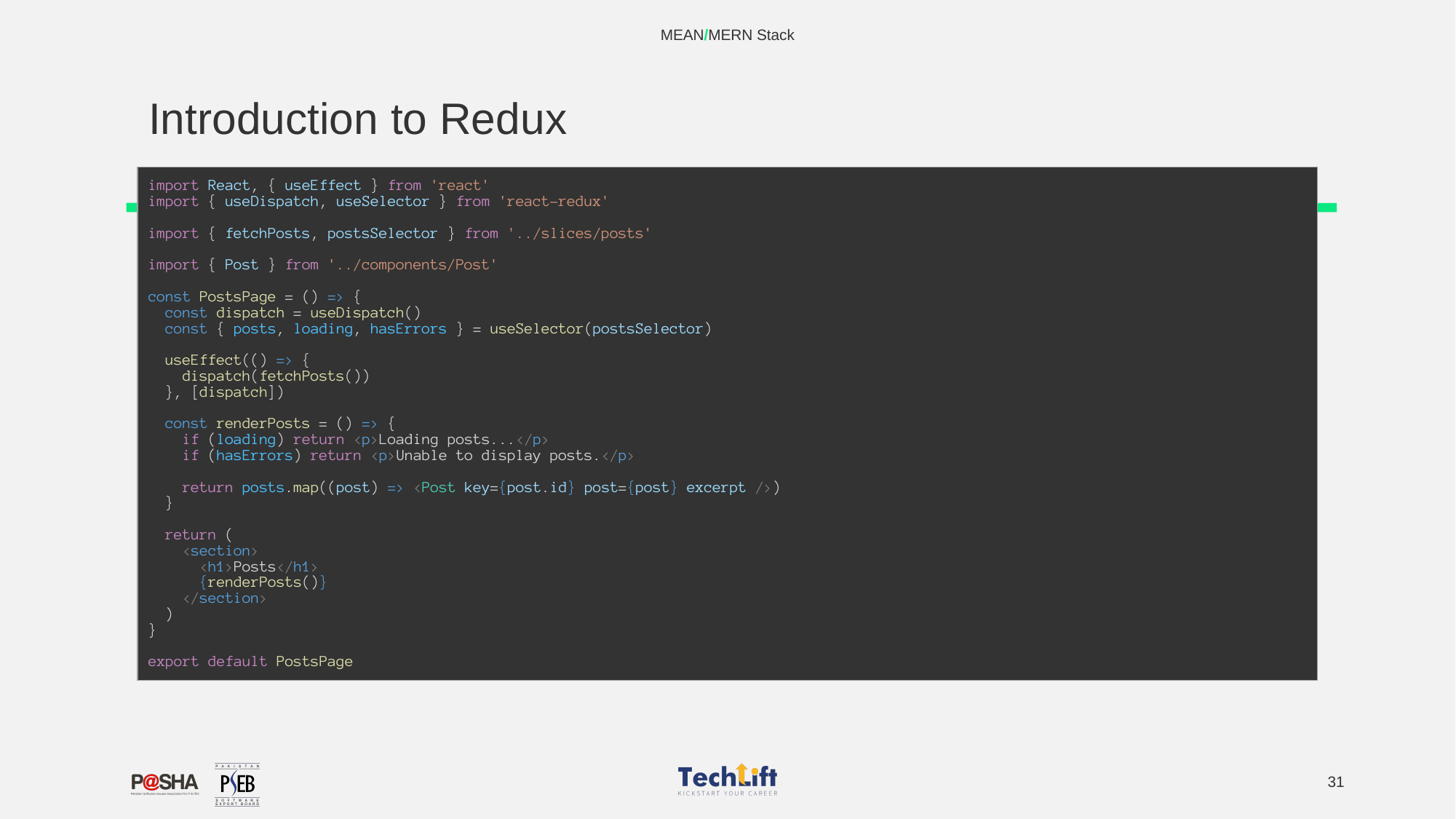

MEAN/MERN Stack
# Introduction to Redux
| import React, { useEffect } from 'react' import { useDispatch, useSelector } from 'react-redux' import { fetchPosts, postsSelector } from '../slices/posts' import { Post } from '../components/Post' const PostsPage = () => {   const dispatch = useDispatch()   const { posts, loading, hasErrors } = useSelector(postsSelector)   useEffect(() => {     dispatch(fetchPosts())   }, [dispatch])   const renderPosts = () => {     if (loading) return <p>Loading posts...</p>     if (hasErrors) return <p>Unable to display posts.</p>     return posts.map((post) => <Post key={post.id} post={post} excerpt />)   }   return (     <section>       <h1>Posts</h1>       {renderPosts()}     </section>   ) } export default PostsPage |
| --- |
31